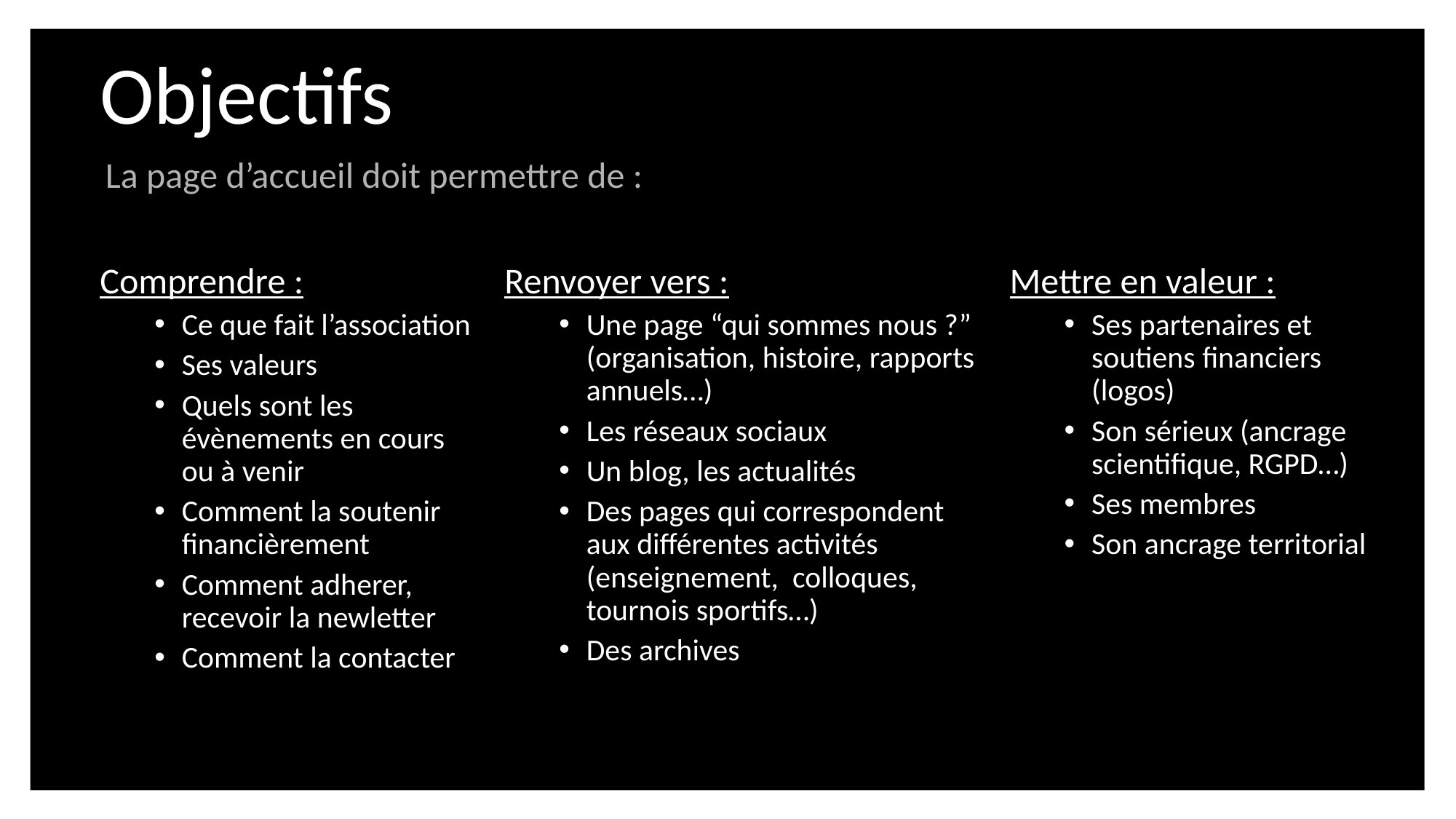

# Objectifs
La page d’accueil doit permettre de :
Comprendre :
Ce que fait l’association
Ses valeurs
Quels sont les évènements en cours ou à venir
Comment la soutenir financièrement
Comment adherer, recevoir la newletter
Comment la contacter

Renvoyer vers :
Une page “qui sommes nous ?” (organisation, histoire, rapports annuels…)
Les réseaux sociaux
Un blog, les actualités
Des pages qui correspondent aux différentes activités (enseignement,  colloques, tournois sportifs…)
Des archives

Mettre en valeur :
Ses partenaires et soutiens financiers (logos)
Son sérieux (ancrage scientifique, RGPD…)
Ses membres
Son ancrage territorial